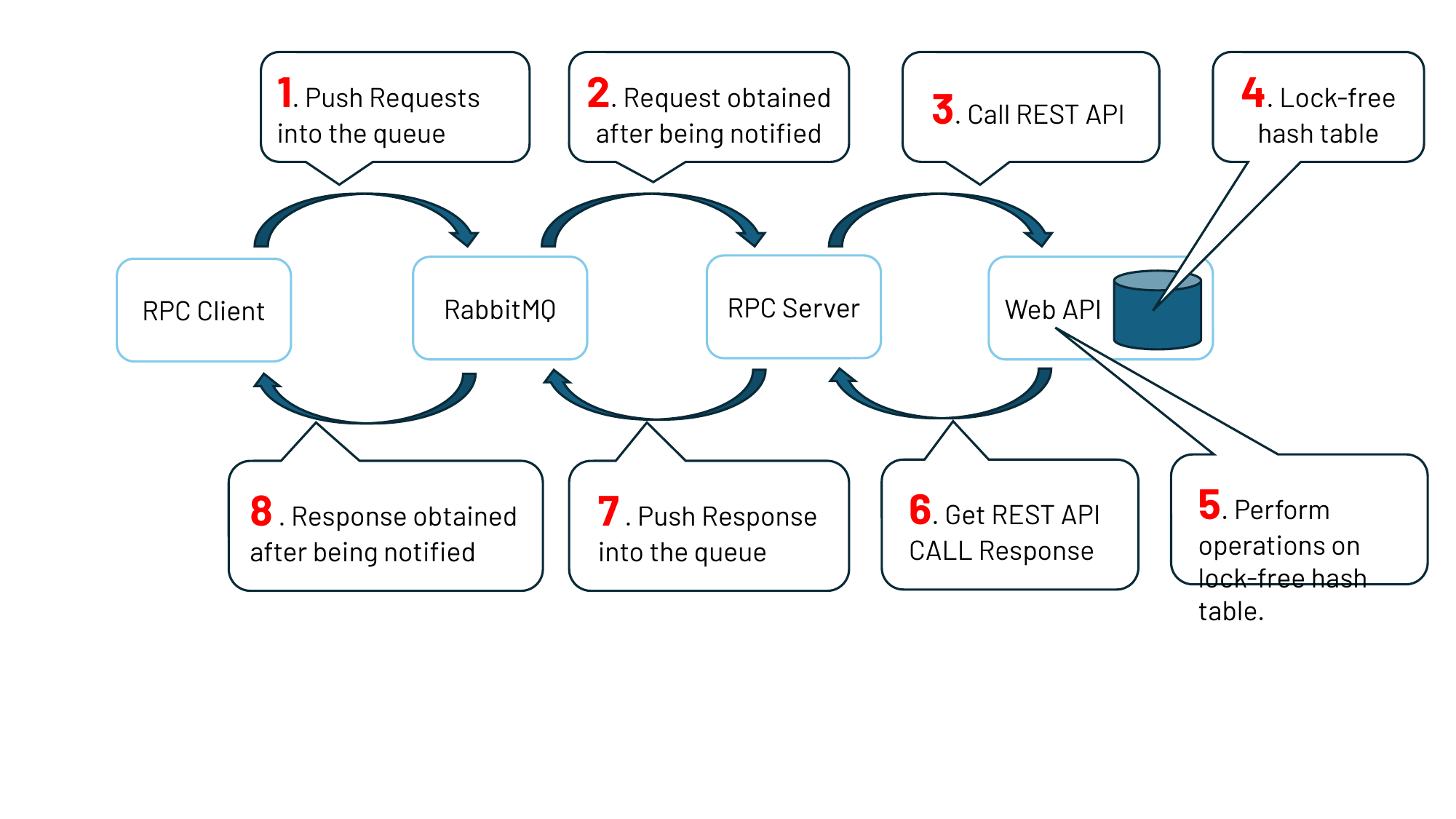

1. Push Requests into the queue
2. Request obtained after being notified
3. Call REST API
4. Lock-free hash table

RPC Server
RabbitMQ
Web API
RPC Client

5. Perform operations on lock-free hash table.
6. Get REST API CALL Response
8 . Response obtained after being notified
7 . Push Response into the queue